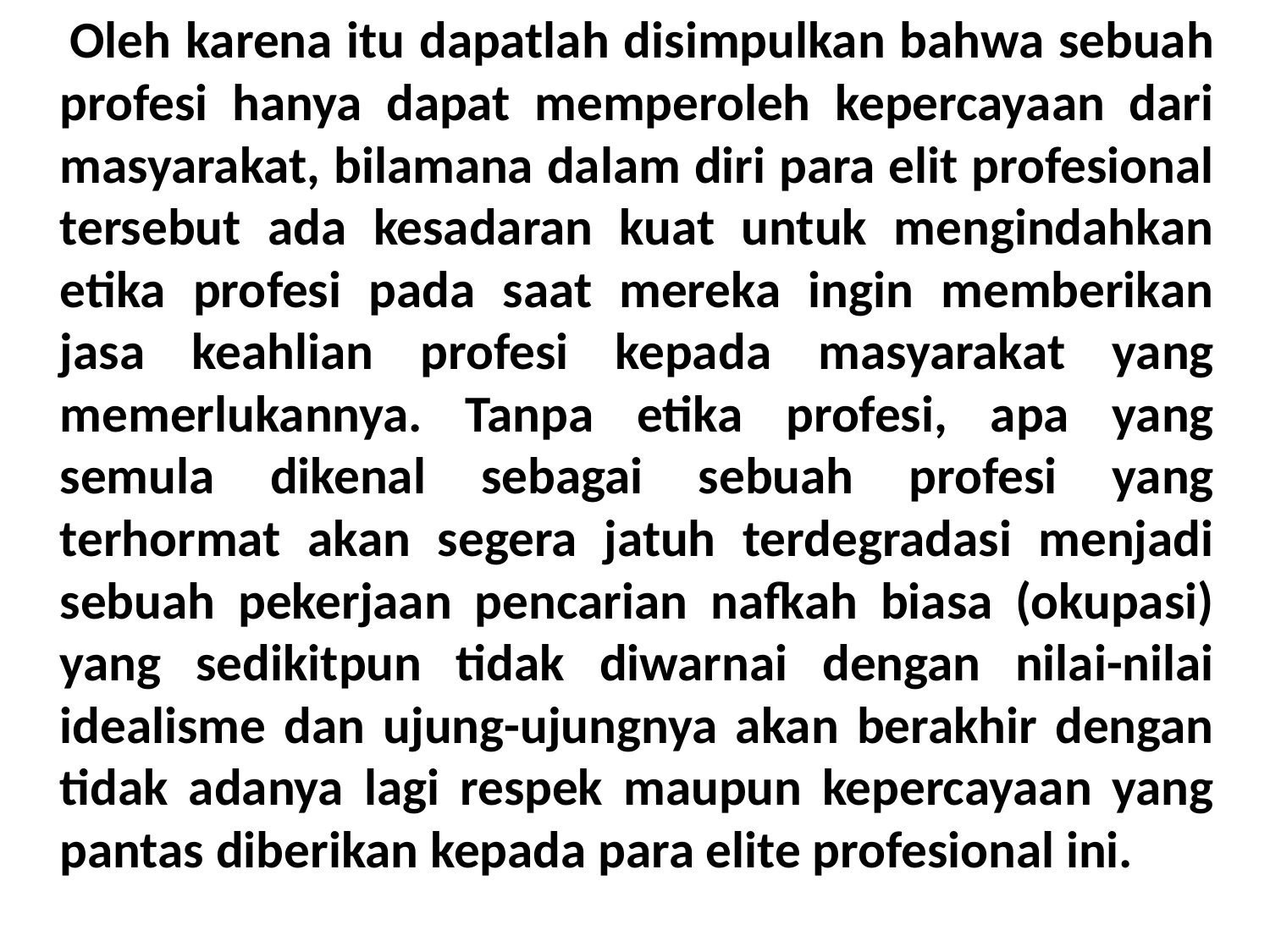

Oleh karena itu dapatlah disimpulkan bahwa sebuah profesi hanya dapat memperoleh kepercayaan dari masyarakat, bilamana dalam diri para elit profesional tersebut ada kesadaran kuat untuk mengindahkan etika profesi pada saat mereka ingin memberikan jasa keahlian profesi kepada masyarakat yang memerlukannya. Tanpa etika profesi, apa yang semula dikenal sebagai sebuah profesi yang terhormat akan segera jatuh terdegradasi menjadi sebuah pekerjaan pencarian nafkah biasa (okupasi) yang sedikitpun tidak diwarnai dengan nilai-nilai idealisme dan ujung-ujungnya akan berakhir dengan tidak adanya lagi respek maupun kepercayaan yang pantas diberikan kepada para elite profesional ini.